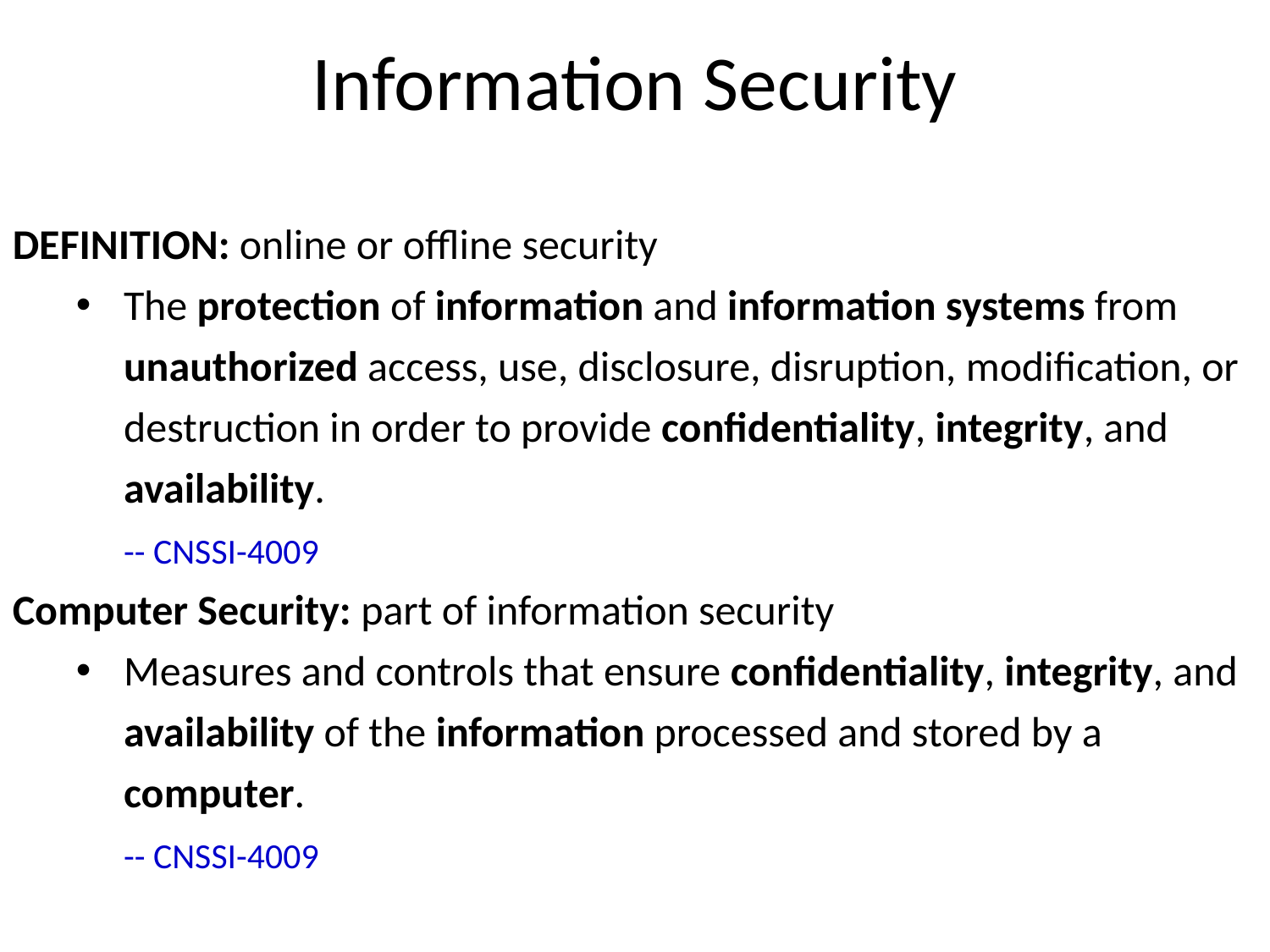

# Information Security
DEFINITION: online or offline security
The protection of information and information systems from unauthorized access, use, disclosure, disruption, modification, or destruction in order to provide confidentiality, integrity, and availability.
     -- CNSSI-4009
Computer Security: part of information security
Measures and controls that ensure confidentiality, integrity, and availability of the information processed and stored by a computer.
     -- CNSSI-4009